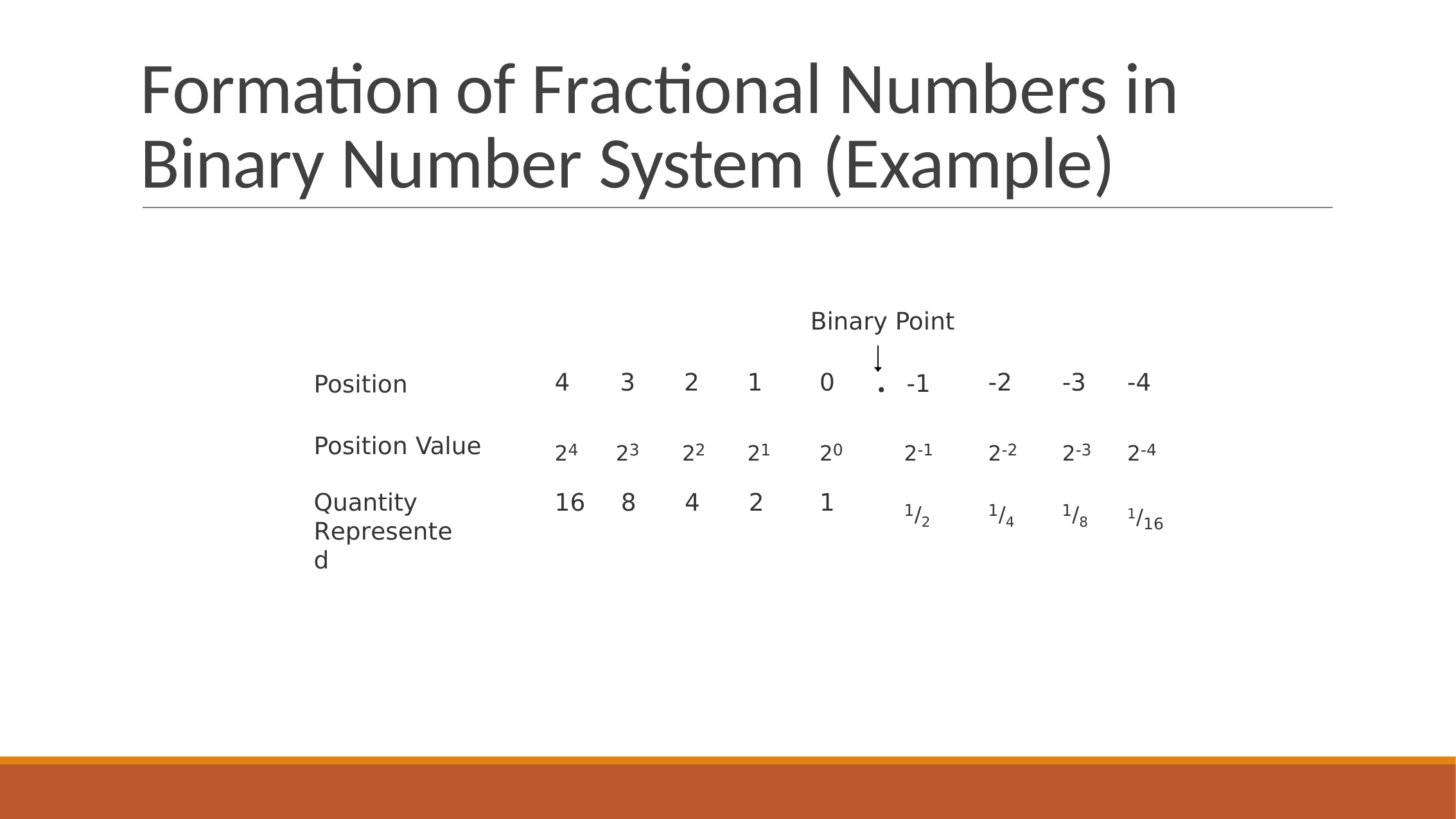

# Formation of Fractional Numbers in  Binary Number System (Example)
Binary Point

Position

Position Value
| 4 | 3 | 2 | 1 | 0 | . -1 | -2 | -3 | -4 |
| --- | --- | --- | --- | --- | --- | --- | --- | --- |
| 24 | 23 | 22 | 21 | 20 | 2-1 | 2-2 | 2-3 | 2-4 |
1/2
1/4	1/8
Quantity  Represented
16	8	4	2
1
1/16